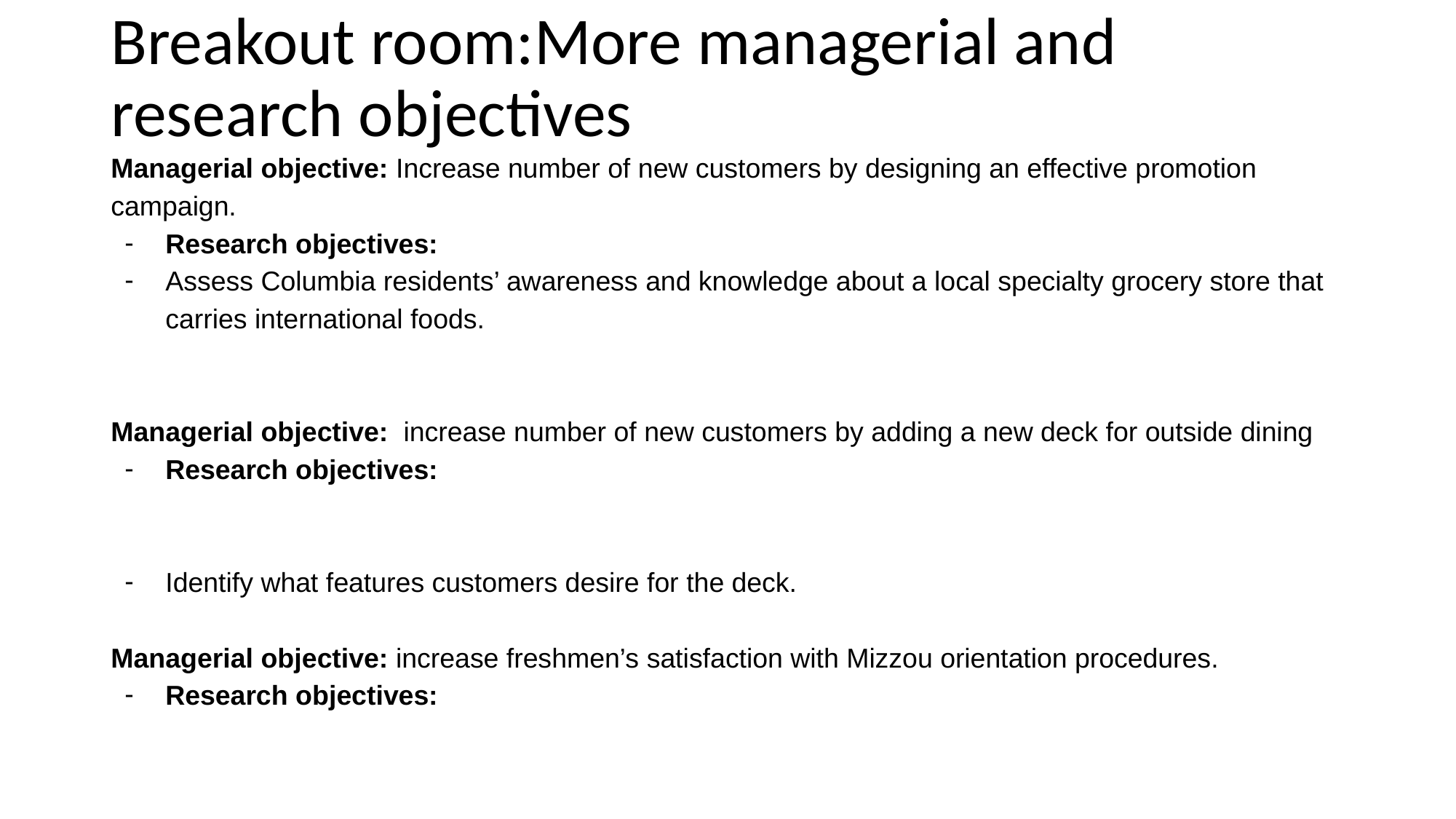

# Breakout room:More managerial and research objectives
Managerial objective: Increase number of new customers by designing an effective promotion campaign.
Research objectives:
Assess Columbia residents’ awareness and knowledge about a local specialty grocery store that carries international foods.
Identity the best media for the store to use to increase awareness.

Managerial objective:  increase number of new customers by adding a new deck for outside dining
Research objectives:
Determine whether customers would like a local restaurant to add a deck for outside dining and how often they would use it.
Identify what features customers desire for the deck.

Managerial objective: increase freshmen’s satisfaction with Mizzou orientation procedures.
Research objectives:
Find out how satisfied incoming freshmen are with Mizzou's orientation procedures.
Determine what changes would improve incoming freshmen’s satisfaction with orientation procedures.